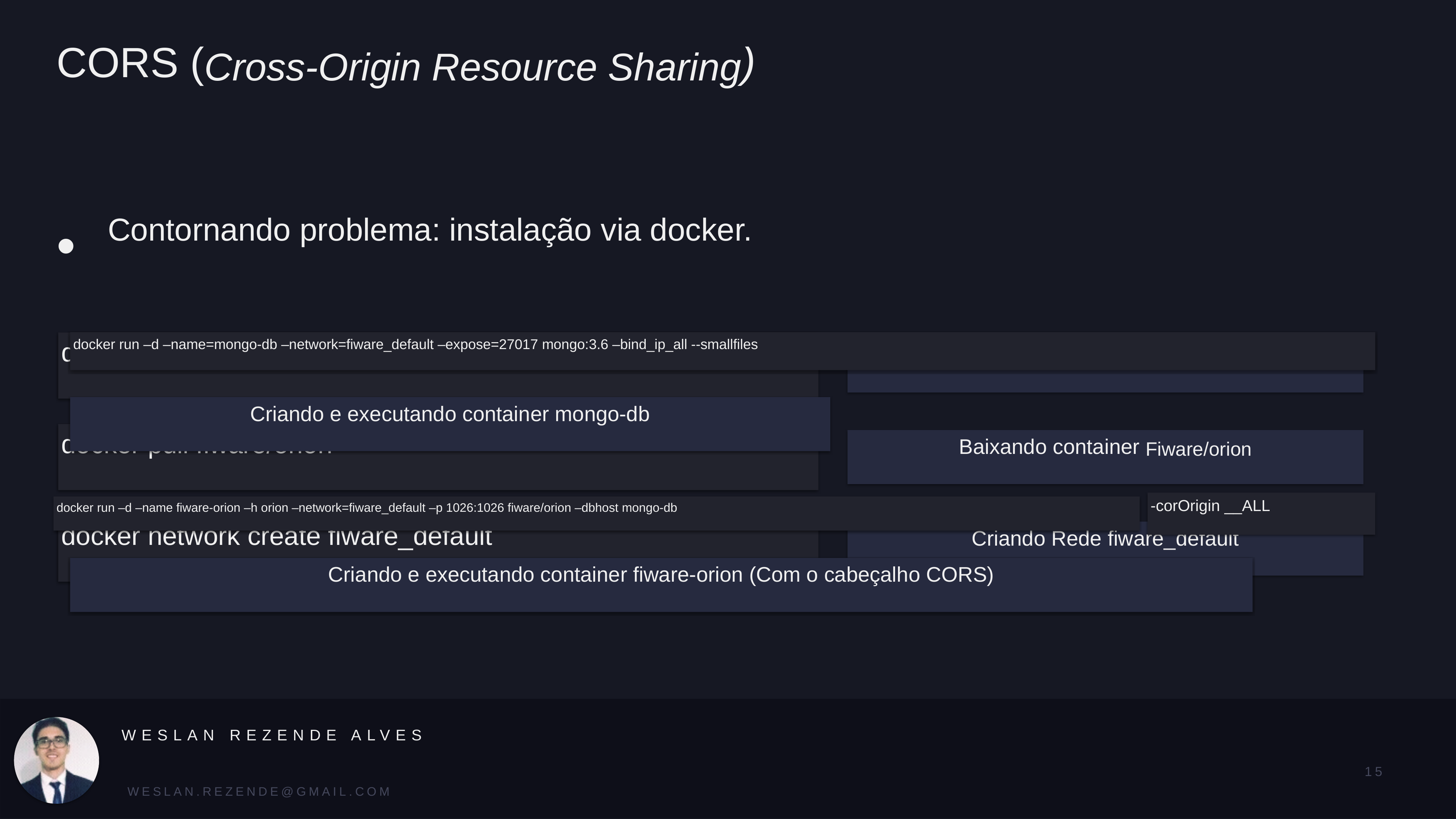

CORS (Cross-Origin Resource Sharing)
Contornando problema: instalação via docker.
docker run –d –name=mongo-db –network=fiware_default –expose=27017 mongo:3.6 –bind_ip_all --smallfiles
docker pull mongo:3.6
Baixando container Mongo 3.6
Criando e executando container mongo-db
docker pull fiware/orion
Baixando container Fiware/orion
-corOrigin __ALL
docker run –d –name fiware-orion –h orion –network=fiware_default –p 1026:1026 fiware/orion –dbhost mongo-db
docker network create fiware_default
Criando Rede fiware_default
Criando e executando container fiware-orion (Com o cabeçalho CORS)
15